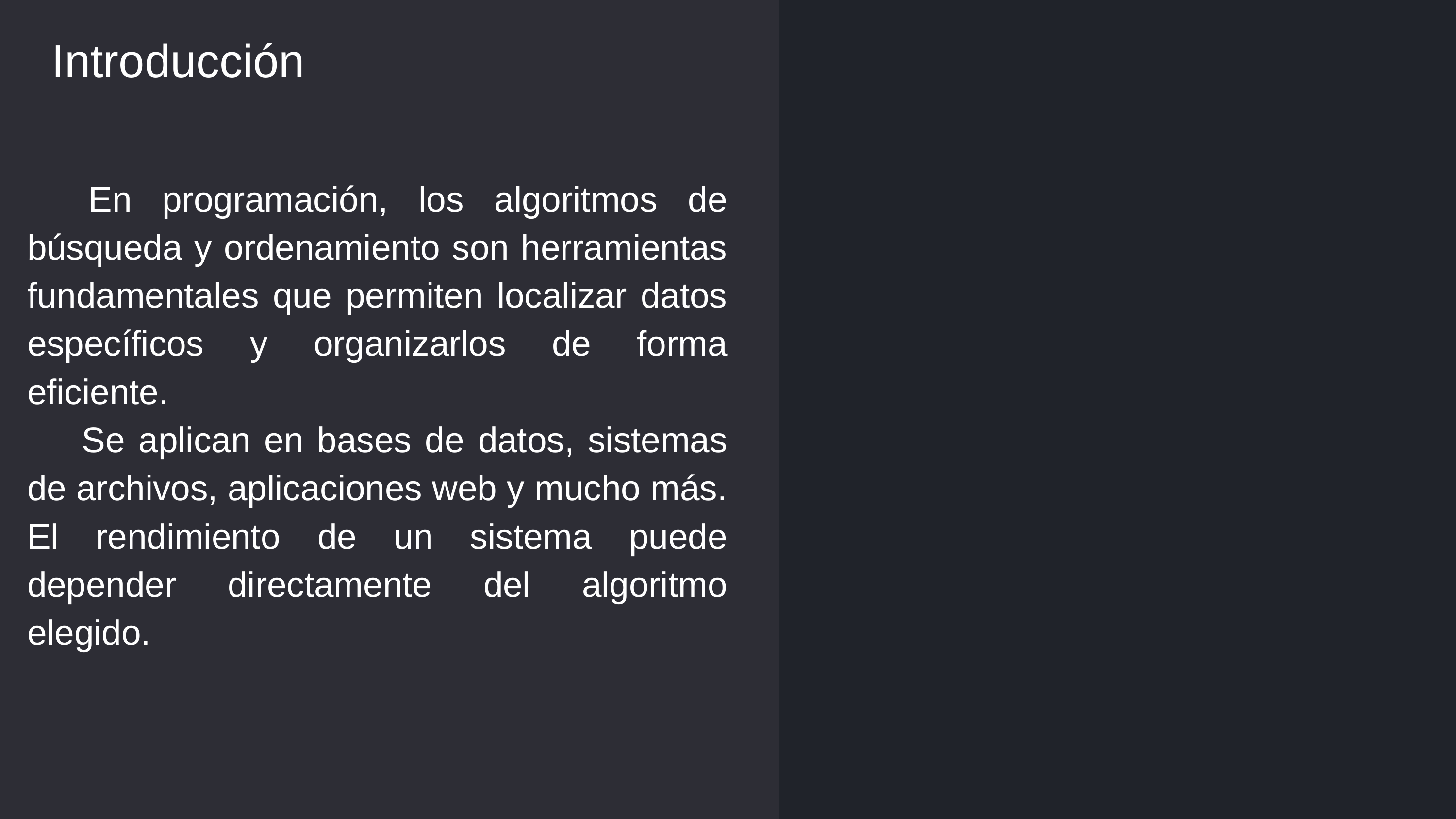

Introducción

  En programación, los algoritmos de búsqueda y ordenamiento son herramientas fundamentales que permiten localizar datos específicos y organizarlos de forma eficiente.
    Se aplican en bases de datos, sistemas de archivos, aplicaciones web y mucho más. El rendimiento de un sistema puede depender directamente del algoritmo elegido.